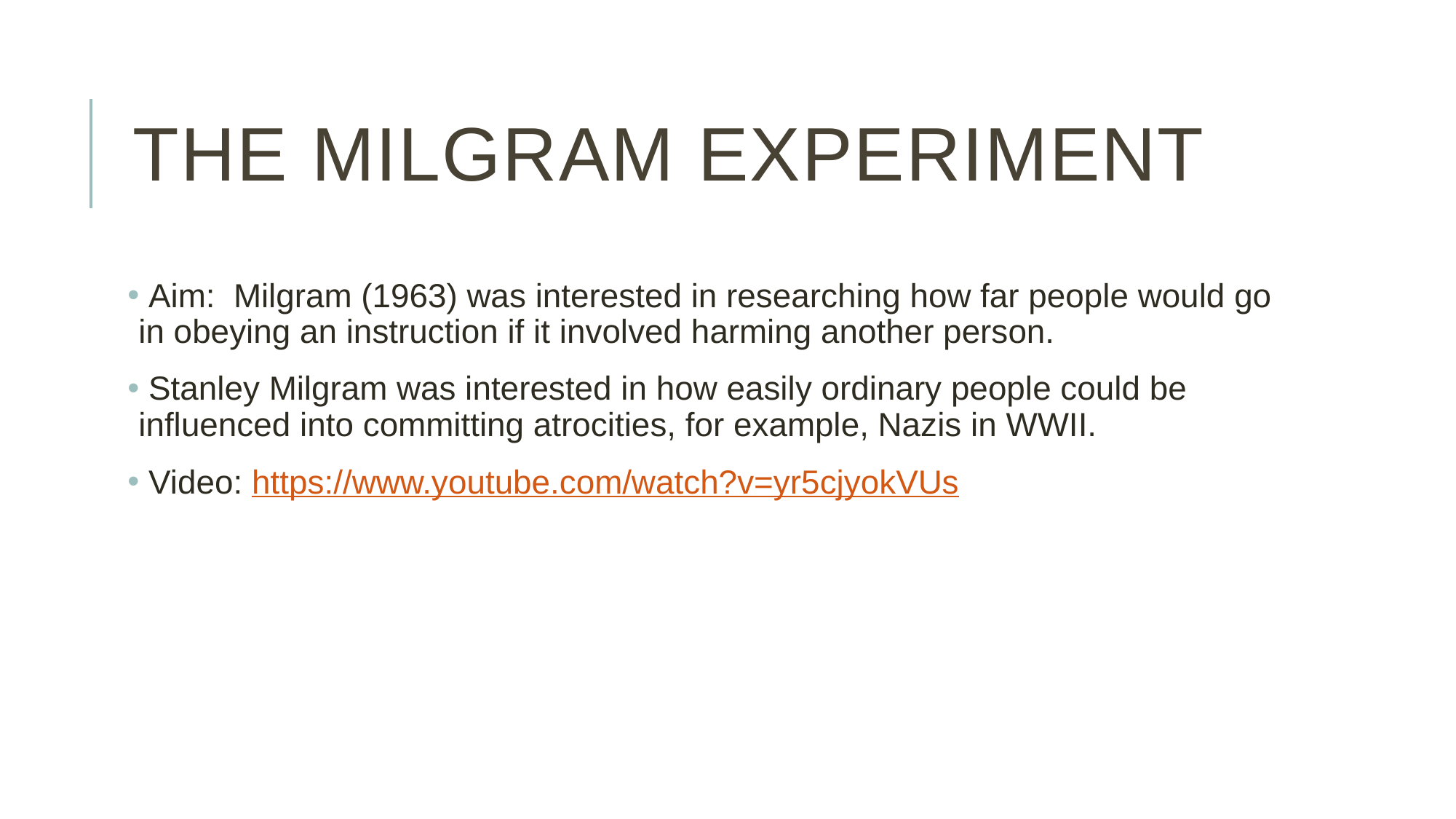

# The Milgram Experiment
 Aim:  Milgram (1963) was interested in researching how far people would go in obeying an instruction if it involved harming another person.
 Stanley Milgram was interested in how easily ordinary people could be influenced into committing atrocities, for example, Nazis in WWII.
 Video: https://www.youtube.com/watch?v=yr5cjyokVUs